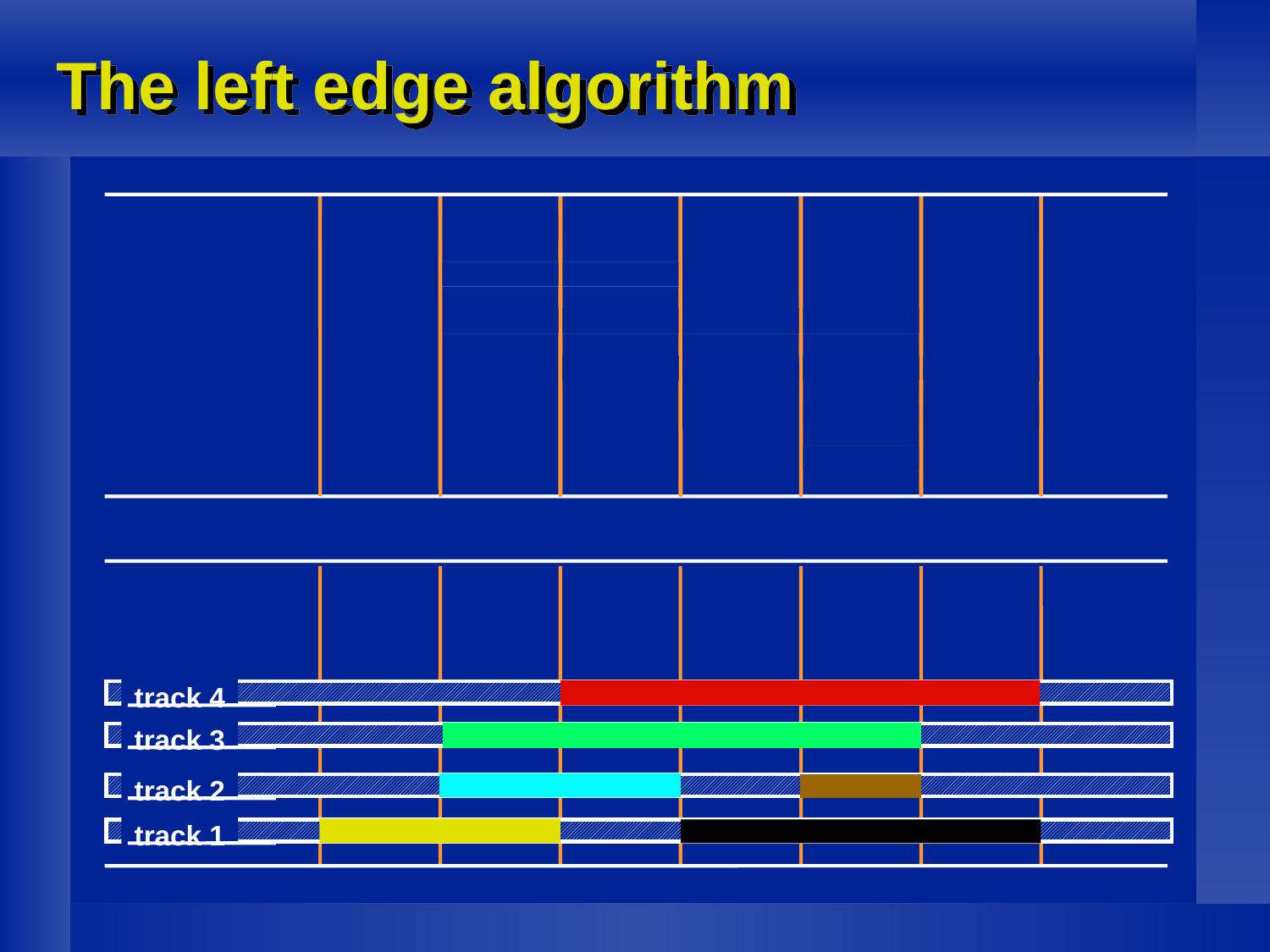

# The left edge algorithm

track 4

track 3

track 2

track 1